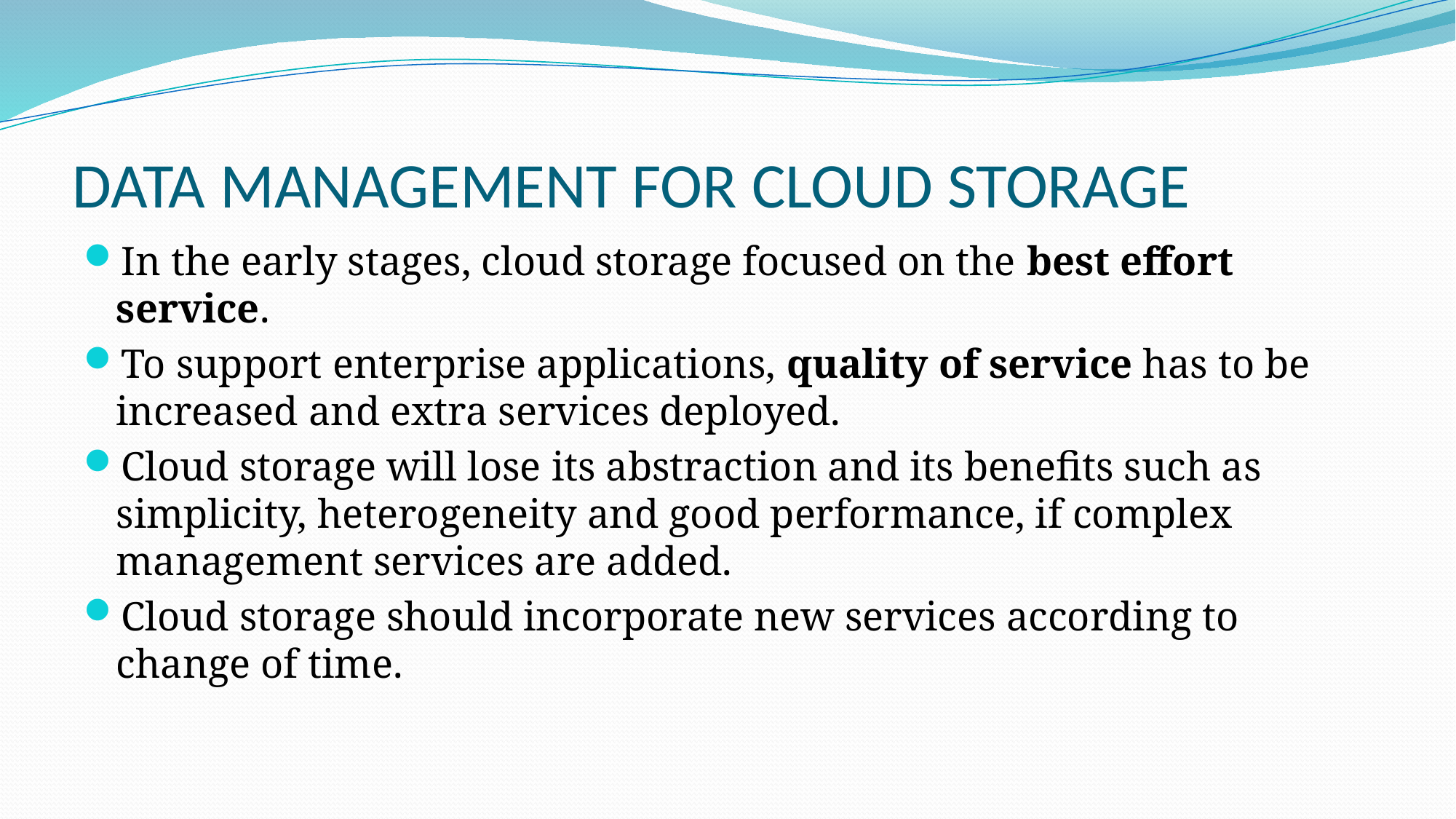

# DATA MANAGEMENT FOR CLOUD STORAGE
In the early stages, cloud storage focused on the best effort service.
To support enterprise applications, quality of service has to be increased and extra services deployed.
Cloud storage will lose its abstraction and its benefits such as simplicity, heterogeneity and good performance, if complex management services are added.
Cloud storage should incorporate new services according to change of time.